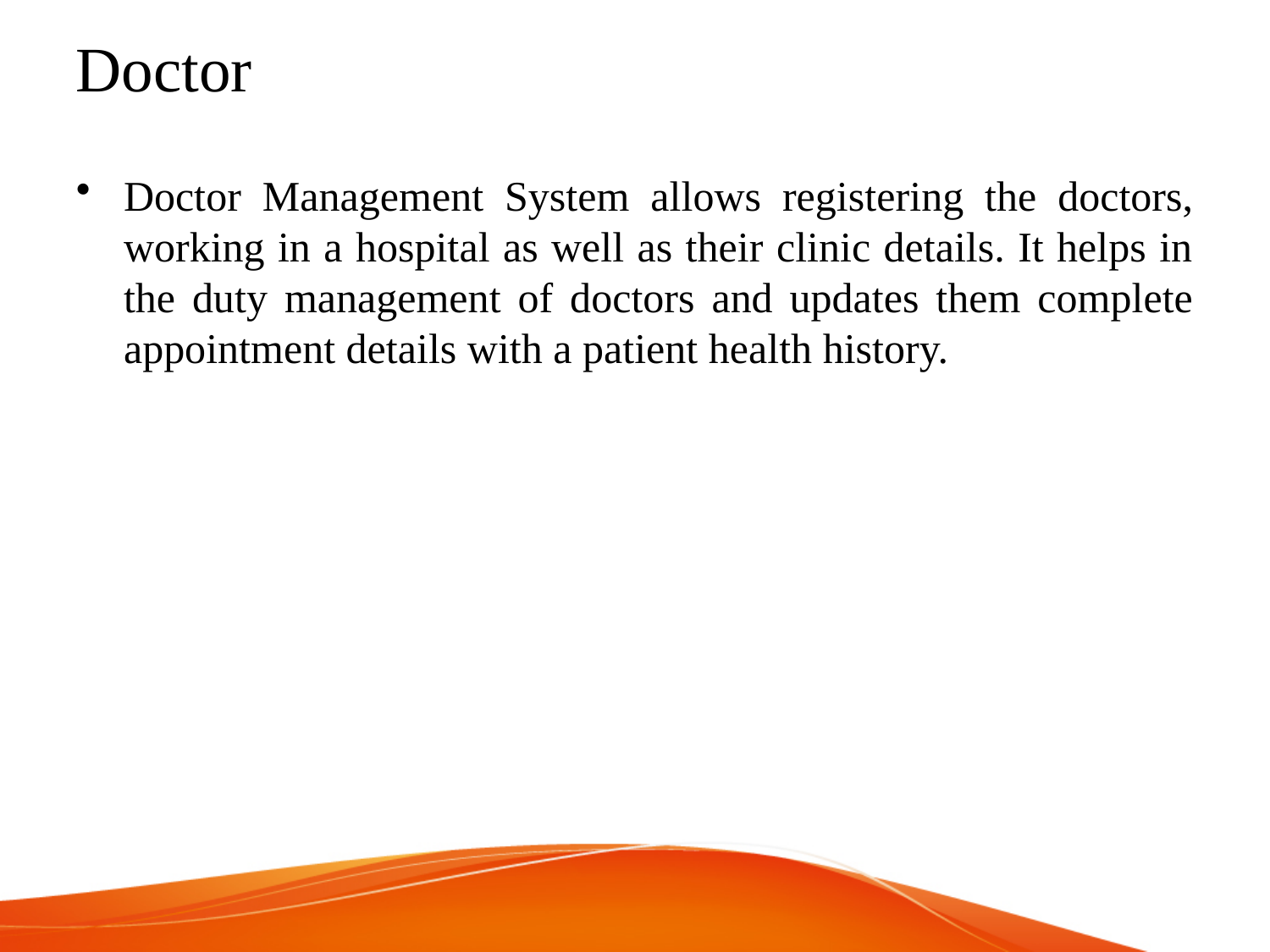

# Doctor
Doctor Management System allows registering the doctors, working in a hospital as well as their clinic details. It helps in the duty management of doctors and updates them complete appointment details with a patient health history.